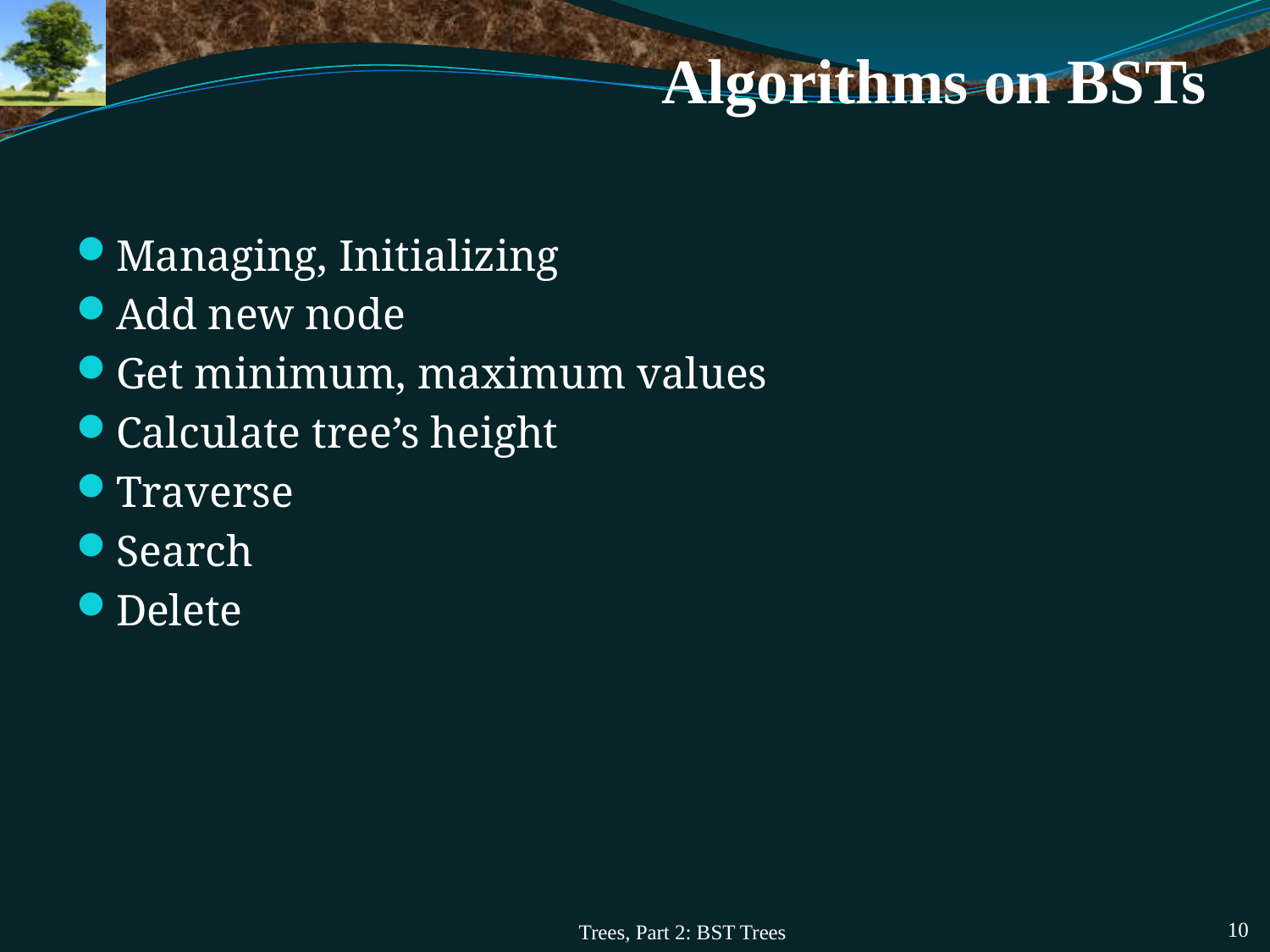

# Algorithms on BSTs
Managing, Initializing
Add new node
Get minimum, maximum values
Calculate tree’s height
Traverse
Search
Delete
Trees, Part 2: BST Trees
10